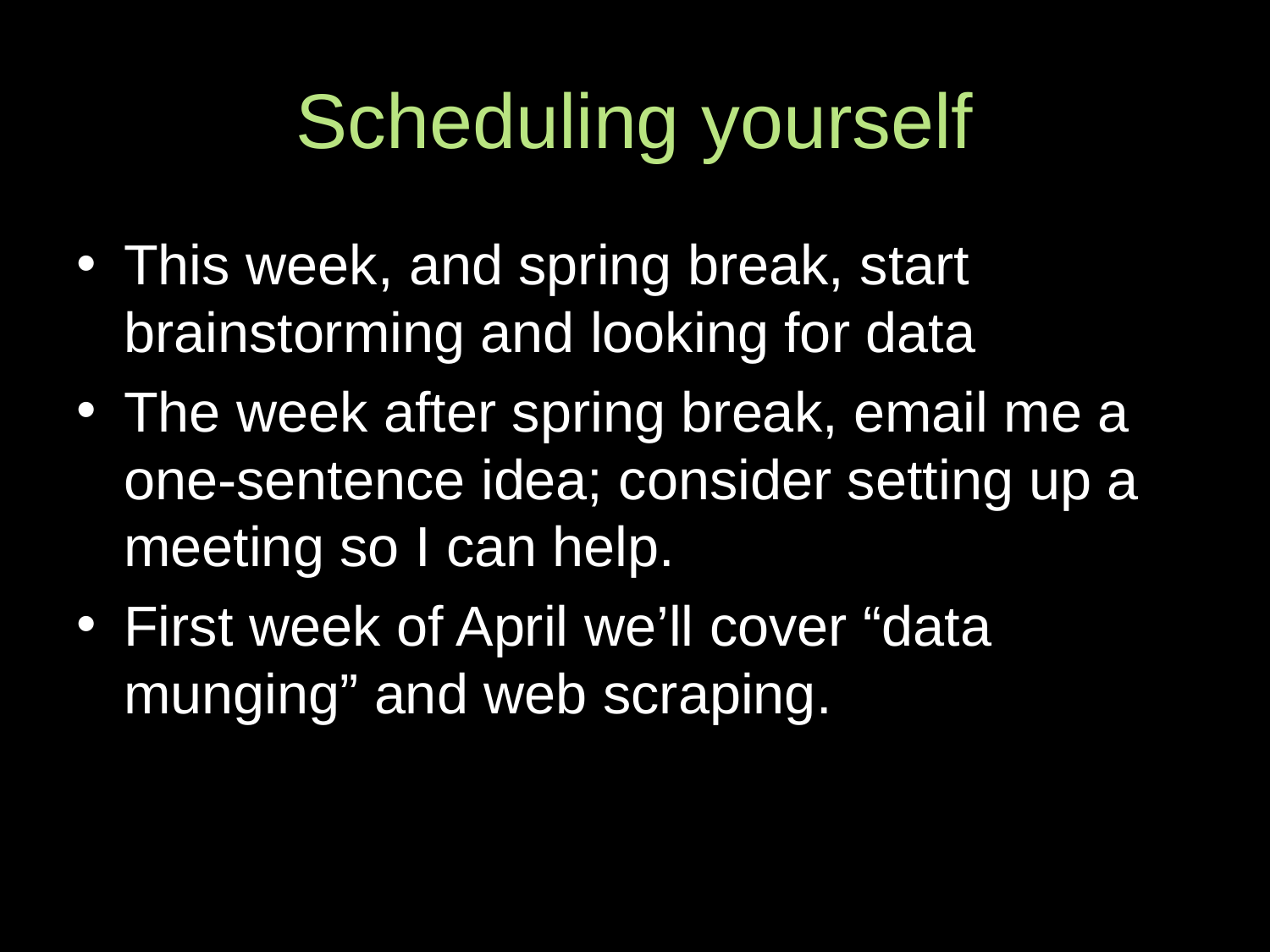

# Scheduling yourself
This week, and spring break, start brainstorming and looking for data
The week after spring break, email me a one-sentence idea; consider setting up a meeting so I can help.
First week of April we’ll cover “data munging” and web scraping.